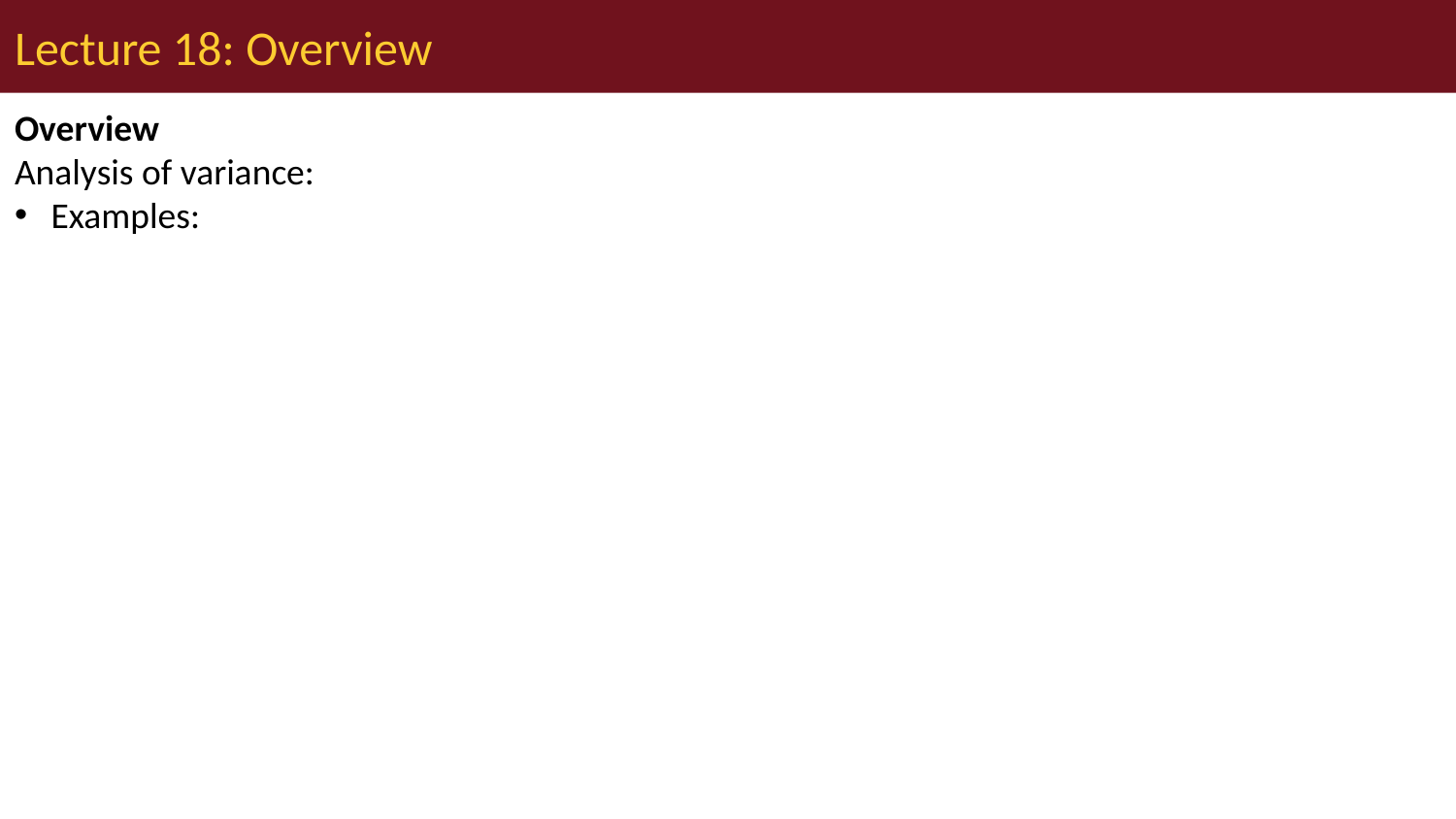

# Lecture 18: Overview
Overview
Analysis of variance:
Examples: